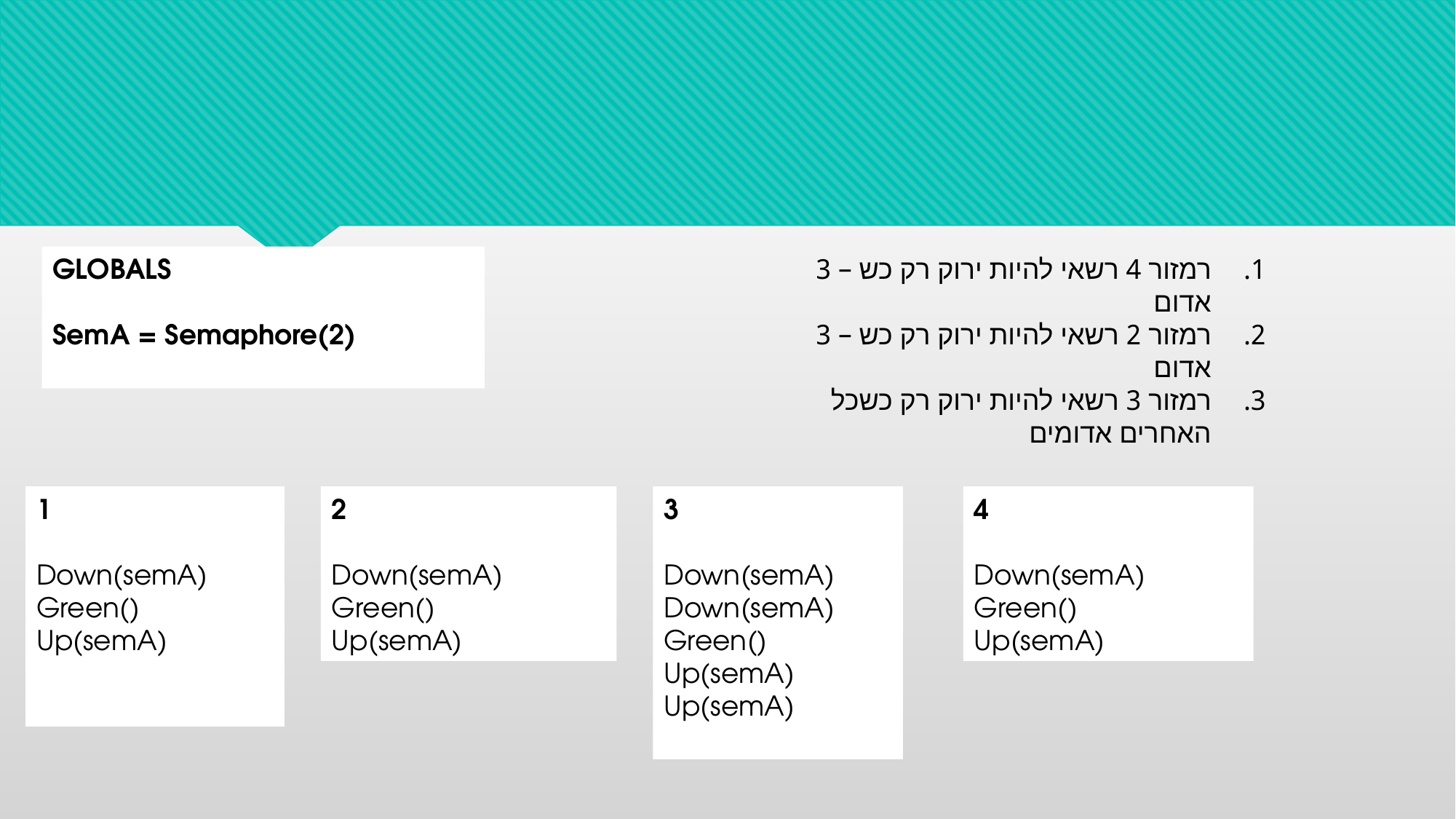

GLOBALS

SemA = Semaphore(2)

רמזור 4 רשאי להיות ירוק רק כש – 3 אדום
רמזור 2 רשאי להיות ירוק רק כש – 3 אדום
רמזור 3 רשאי להיות ירוק רק כשכל האחרים אדומים

1

Down(semA)
Green()
Up(semA)

2

Down(semA)
Green()
Up(semA)
3

Down(semA)
Down(semA)
Green()
Up(semA)
Up(semA)

4

Down(semA)
Green()
Up(semA)